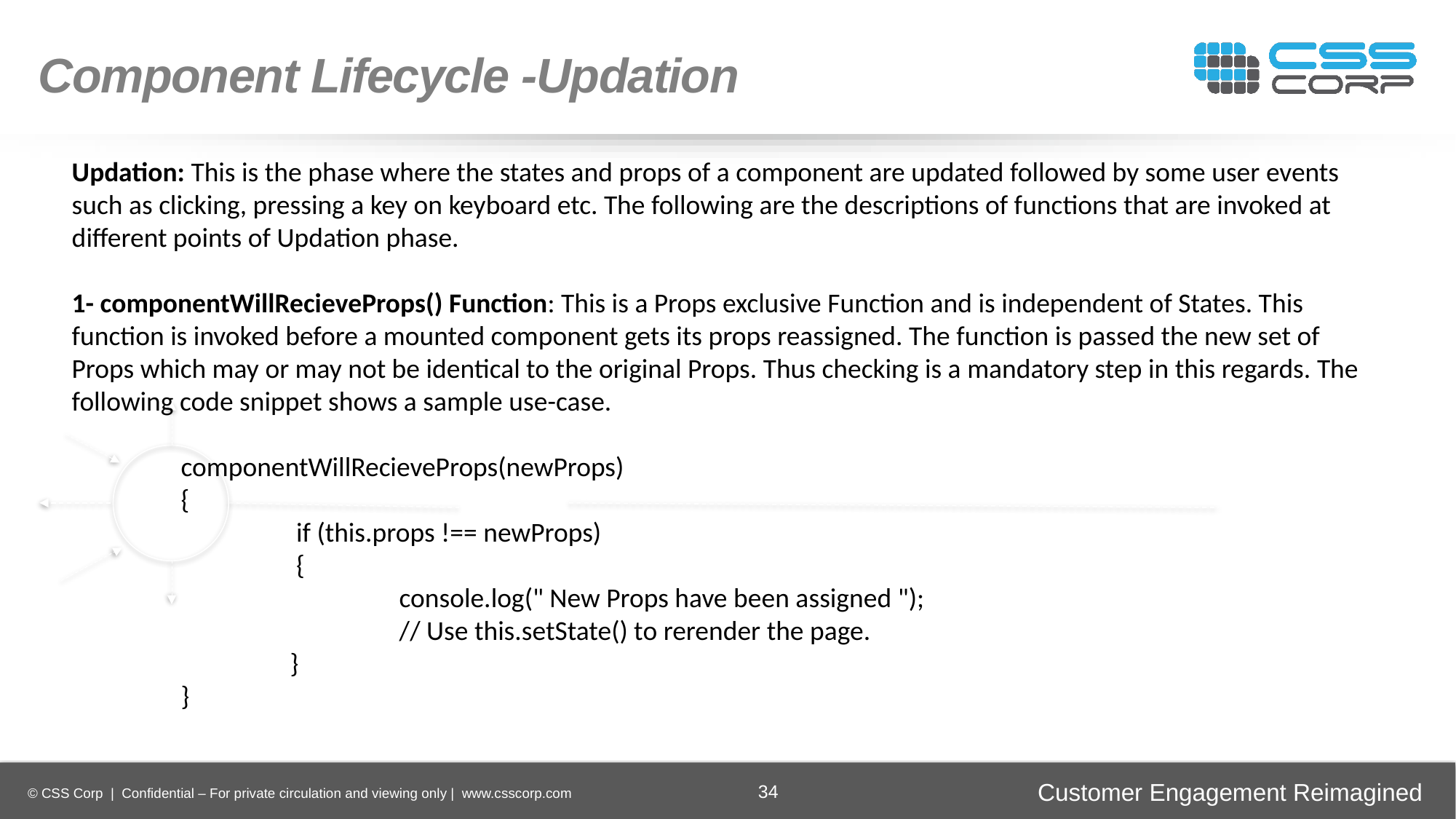

Component Lifecycle -Updation
Updation: This is the phase where the states and props of a component are updated followed by some user events such as clicking, pressing a key on keyboard etc. The following are the descriptions of functions that are invoked at different points of Updation phase.

1- componentWillRecieveProps() Function: This is a Props exclusive Function and is independent of States. This function is invoked before a mounted component gets its props reassigned. The function is passed the new set of Props which may or may not be identical to the original Props. Thus checking is a mandatory step in this regards. The following code snippet shows a sample use-case.

	componentWillRecieveProps(newProps)
	{
   		 if (this.props !== newProps)
		 {
        			console.log(" New Props have been assigned ");
        			// Use this.setState() to rerender the page.
    		}
	}
Enhancing
Operational Efficiency

Faster Time-to-Market

Digital
Transformation

Securing Brand and Customer Trust

34